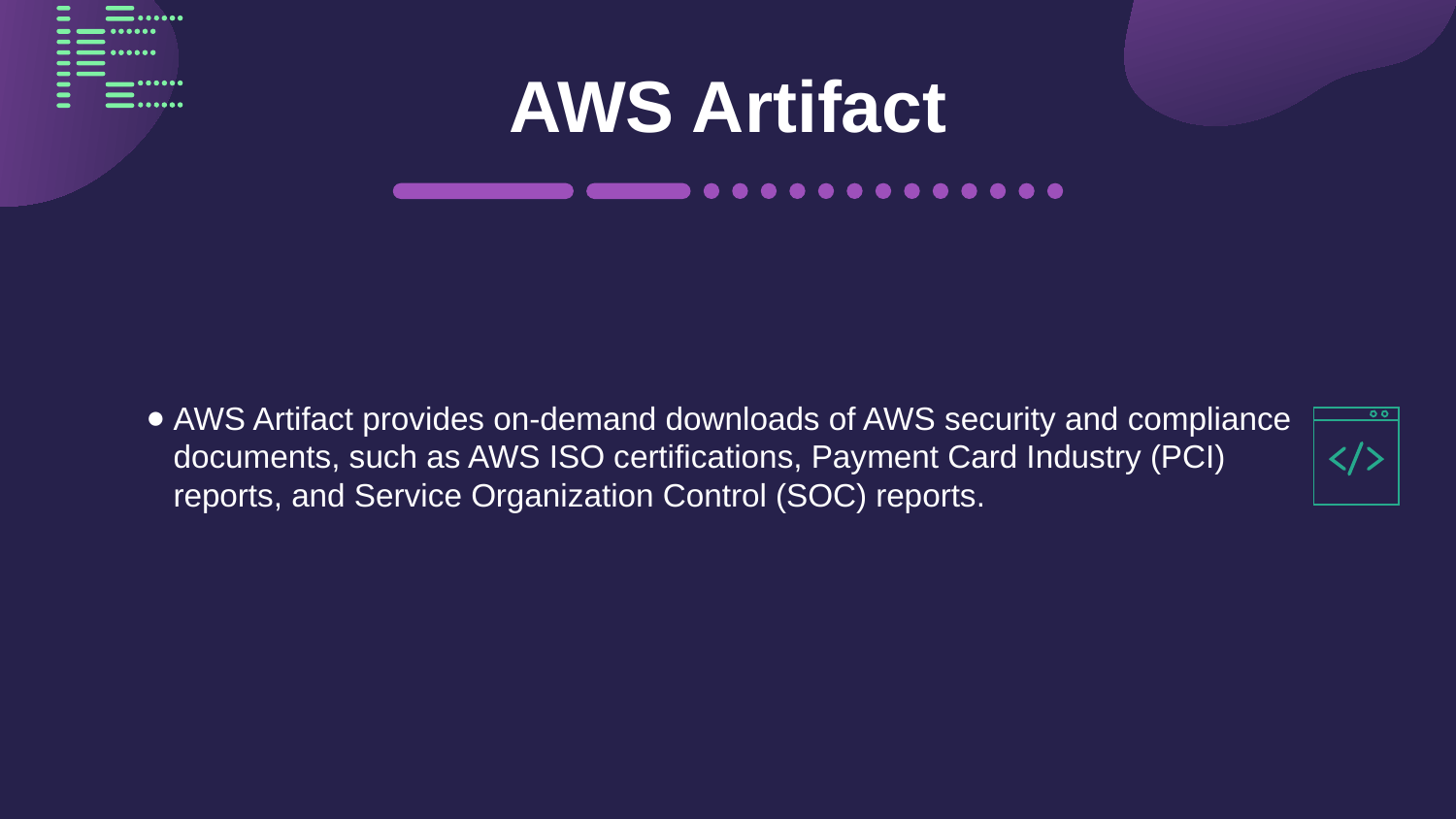

# AWS Artifact

AWS Artifact provides on-demand downloads of AWS security and compliance documents, such as AWS ISO certifications, Payment Card Industry (PCI) reports, and Service Organization Control (SOC) reports.